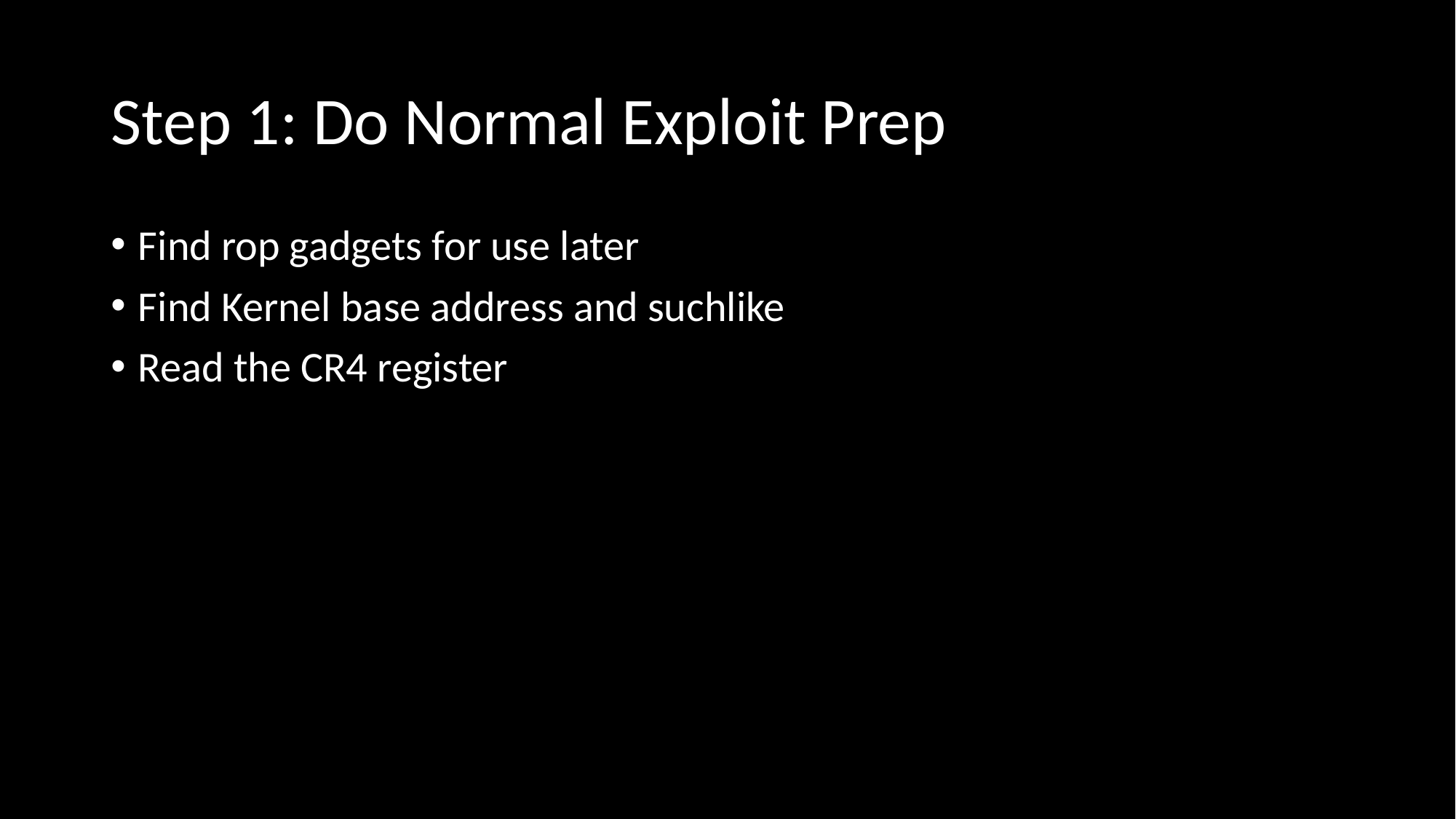

# Step 1: Do Normal Exploit Prep
Find rop gadgets for use later
Find Kernel base address and suchlike
Read the CR4 register